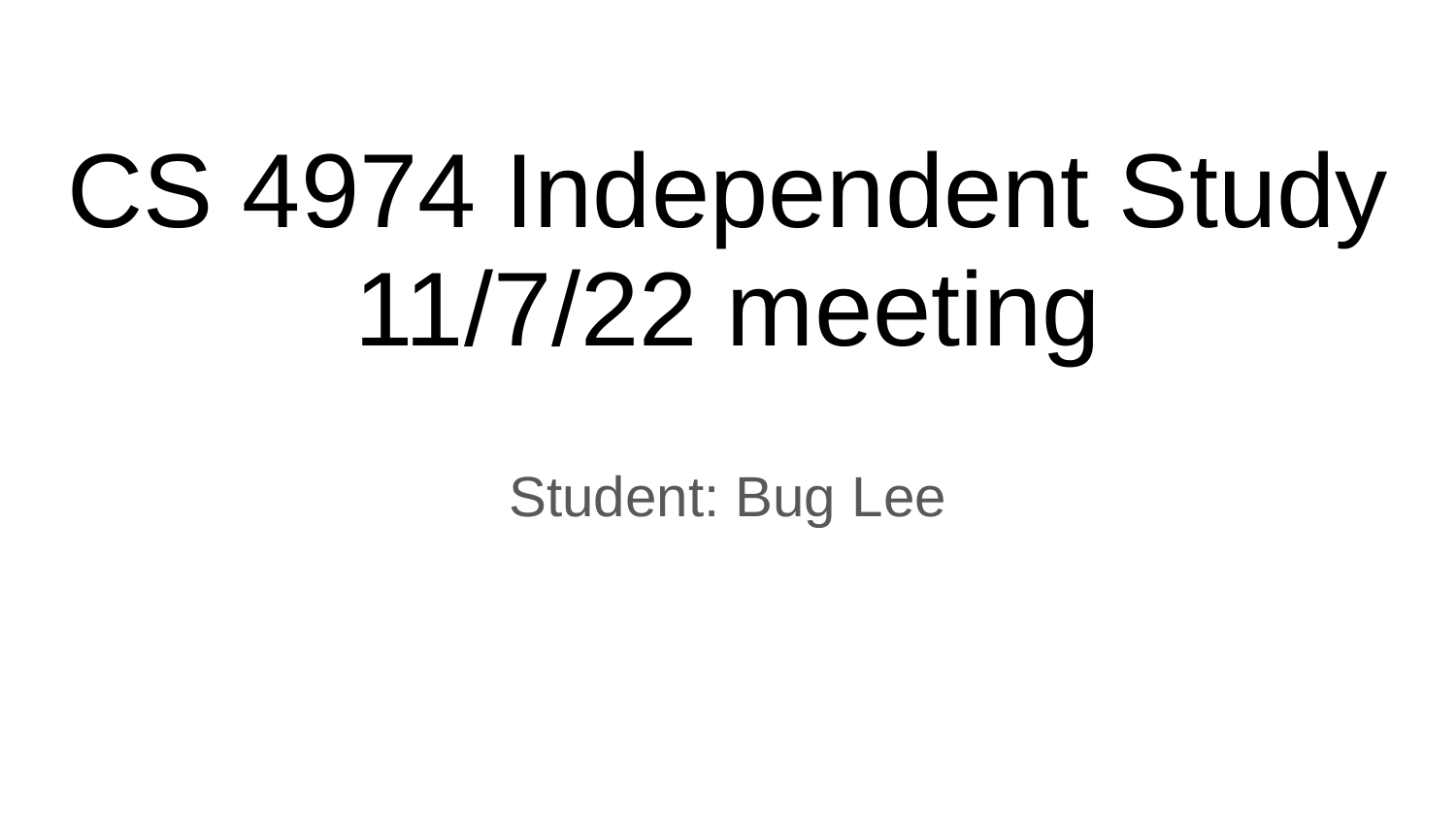

# CS 4974 Independent Study
11/7/22 meeting

Student: Bug Lee